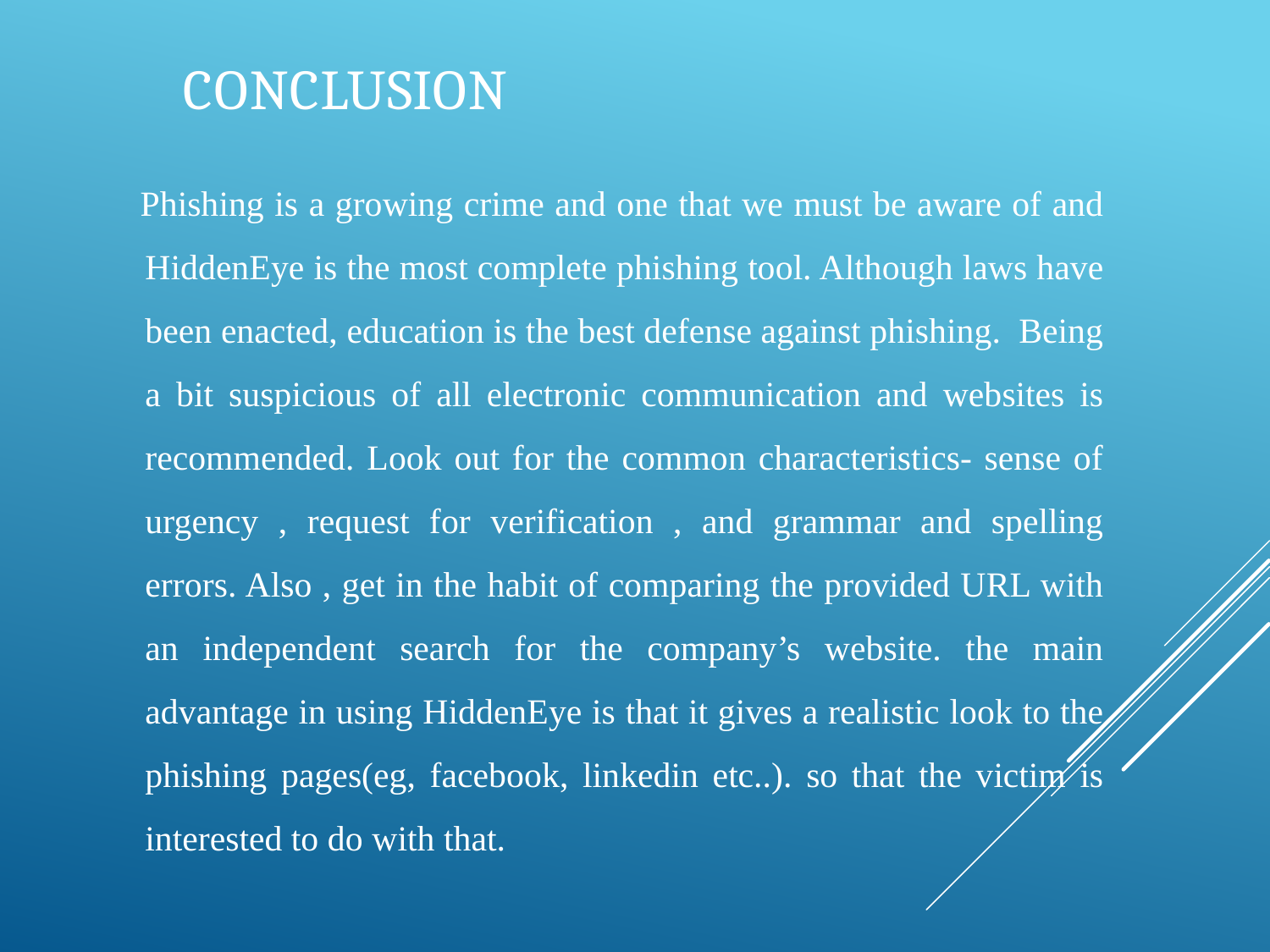

# CONCLUSION
    Phishing is a growing crime and one that we must be aware of and HiddenEye is the most complete phishing tool. Although laws have been enacted, education is the best defense against phishing.  Being a bit suspicious of all electronic communication and websites is recommended. Look out for the common characteristics- sense of urgency , request for verification , and grammar and spelling errors. Also , get in the habit of comparing the provided URL with an independent search for the company’s website. the main advantage in using HiddenEye is that it gives a realistic look to the phishing pages(eg, facebook, linkedin etc..). so that the victim is interested to do with that.